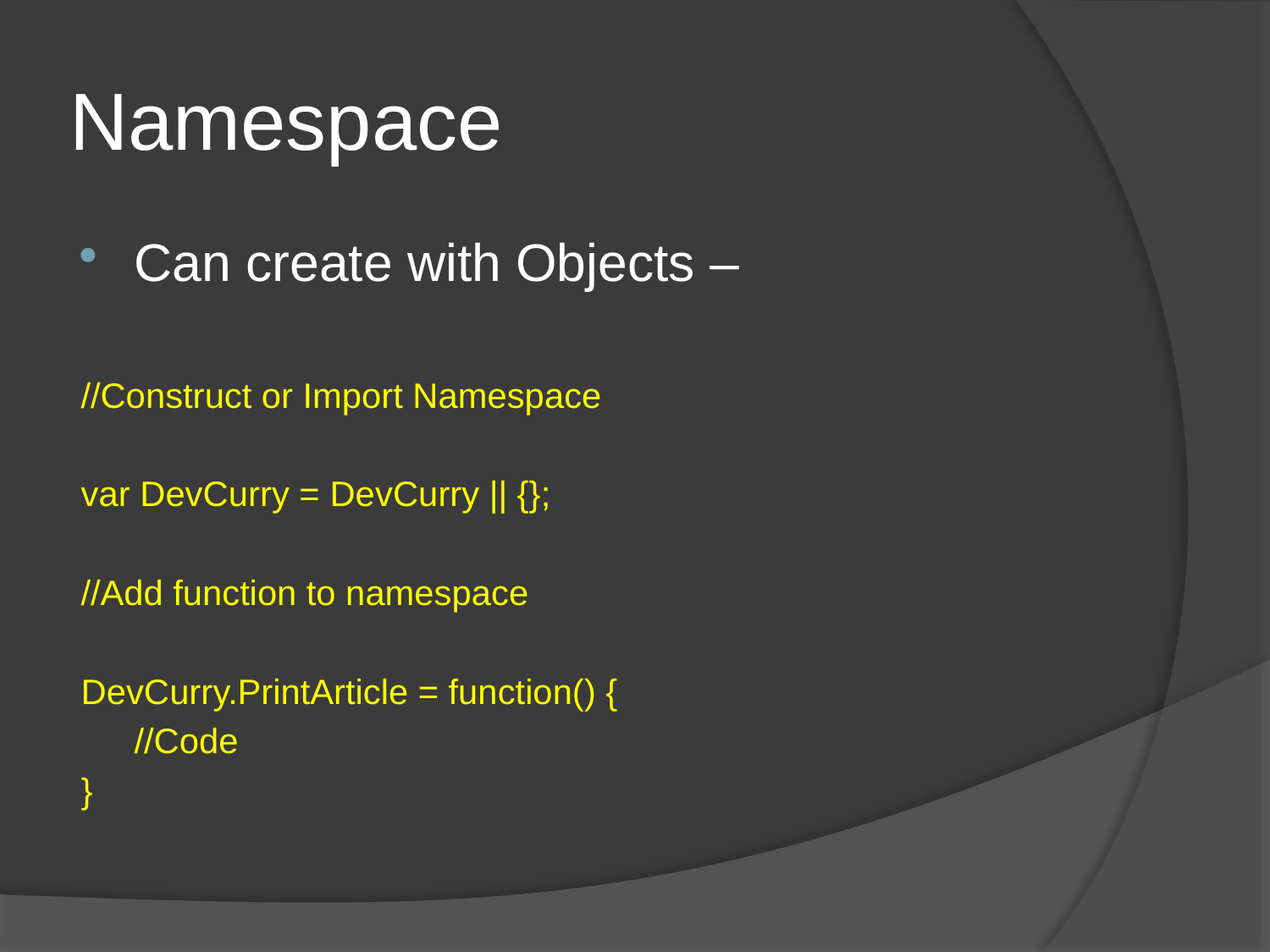

# Namespace
Can create with Objects –

//Construct or Import Namespace

var DevCurry = DevCurry || {};

//Add function to namespace

DevCurry.PrintArticle = function() {
	//Code
}